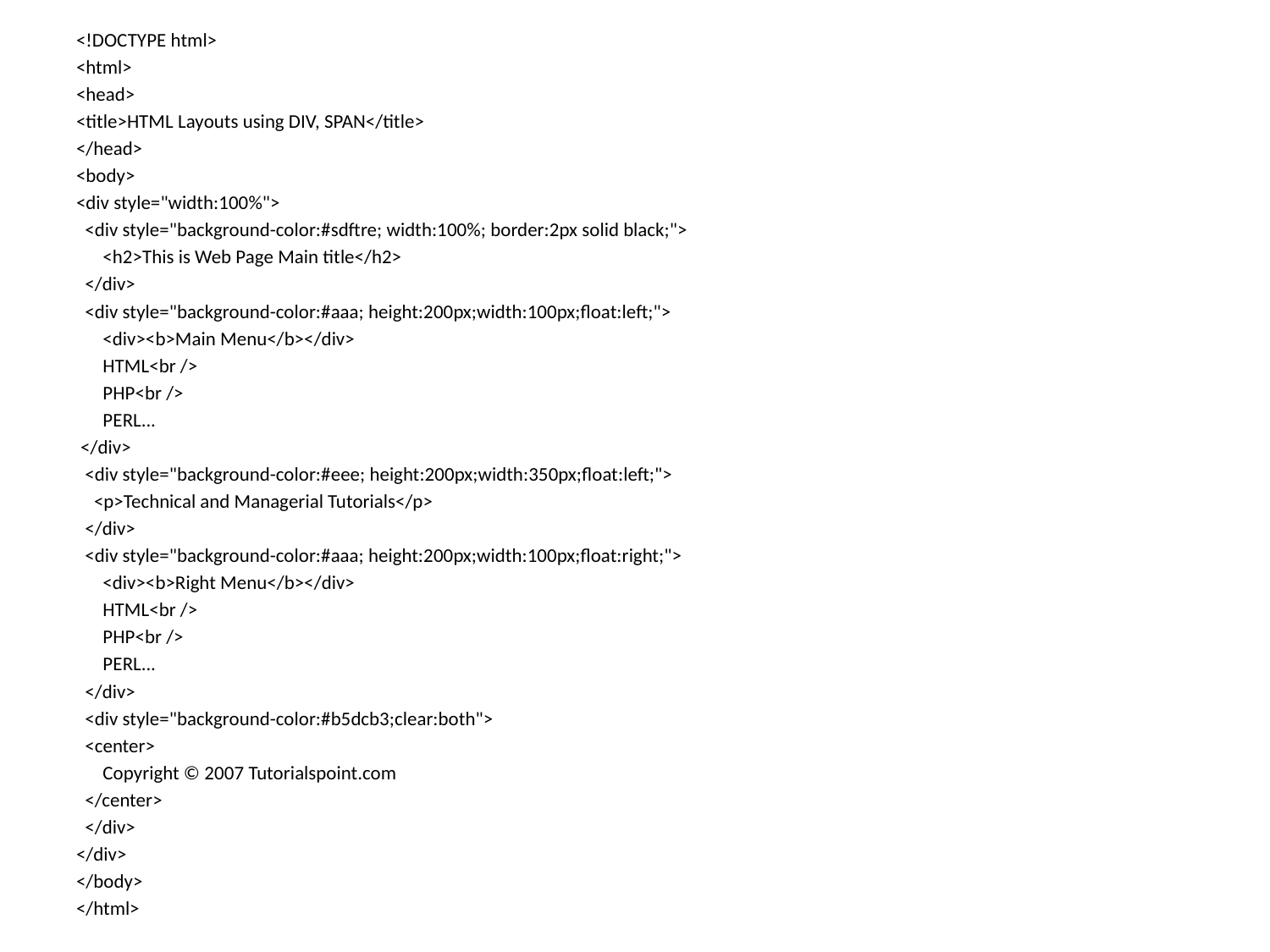

<!DOCTYPE html>
<html>
<head>
<title>HTML Layouts using DIV, SPAN</title>
</head>
<body>
<div style="width:100%">
  <div style="background-color:#sdftre; width:100%; border:2px solid black;">
      <h2>This is Web Page Main title</h2>
  </div>
  <div style="background-color:#aaa; height:200px;width:100px;float:left;">
      <div><b>Main Menu</b></div>
      HTML<br />
      PHP<br />
      PERL...
 </div>
  <div style="background-color:#eee; height:200px;width:350px;float:left;">
    <p>Technical and Managerial Tutorials</p>
  </div>
  <div style="background-color:#aaa; height:200px;width:100px;float:right;">
      <div><b>Right Menu</b></div>
      HTML<br />
      PHP<br />
      PERL...
  </div>
  <div style="background-color:#b5dcb3;clear:both">
  <center>
      Copyright © 2007 Tutorialspoint.com
  </center>
  </div>
</div>
</body>
</html>
#